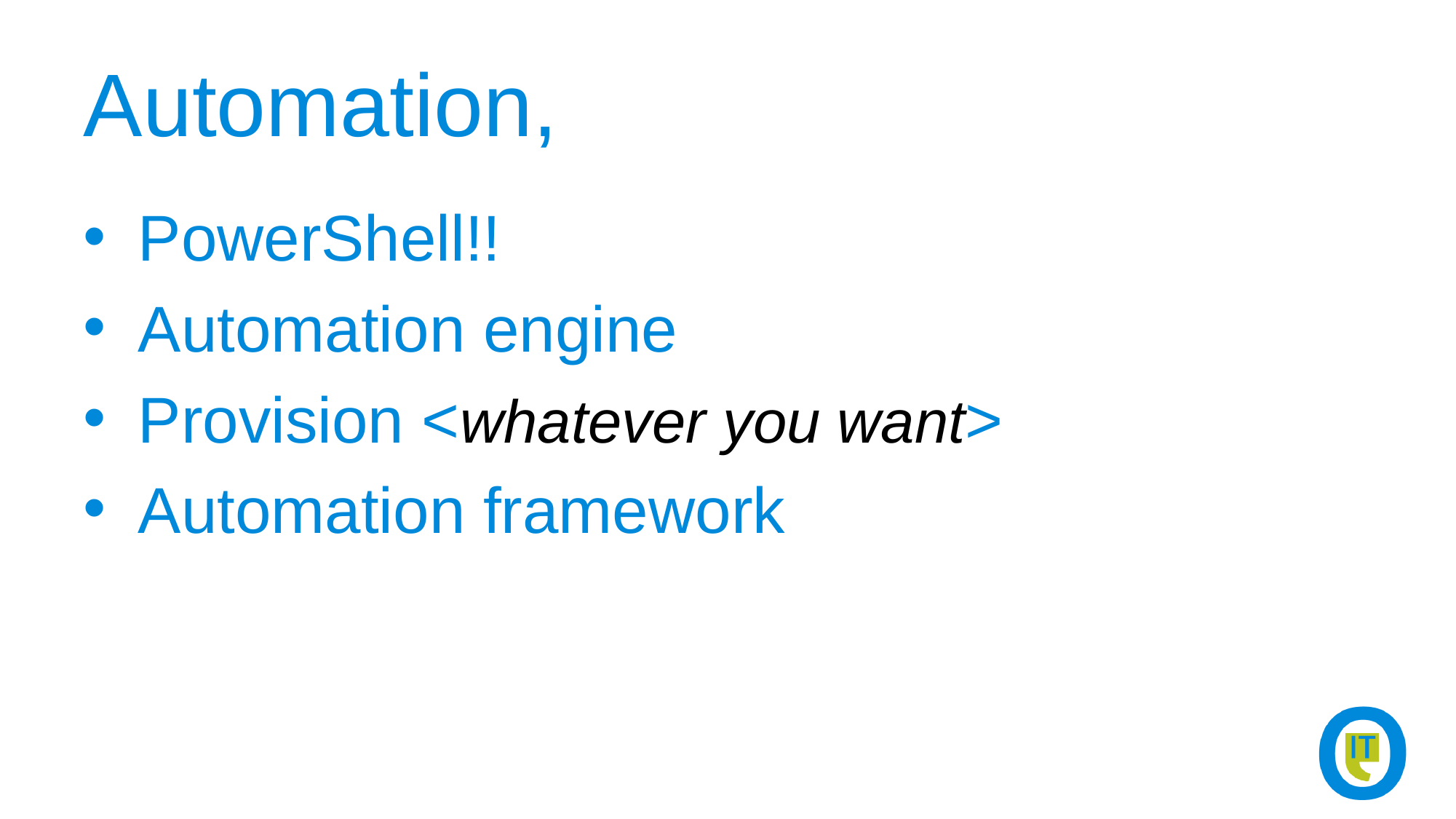

# Automation,
PowerShell!!
Automation engine
Provision <whatever you want>
Automation framework